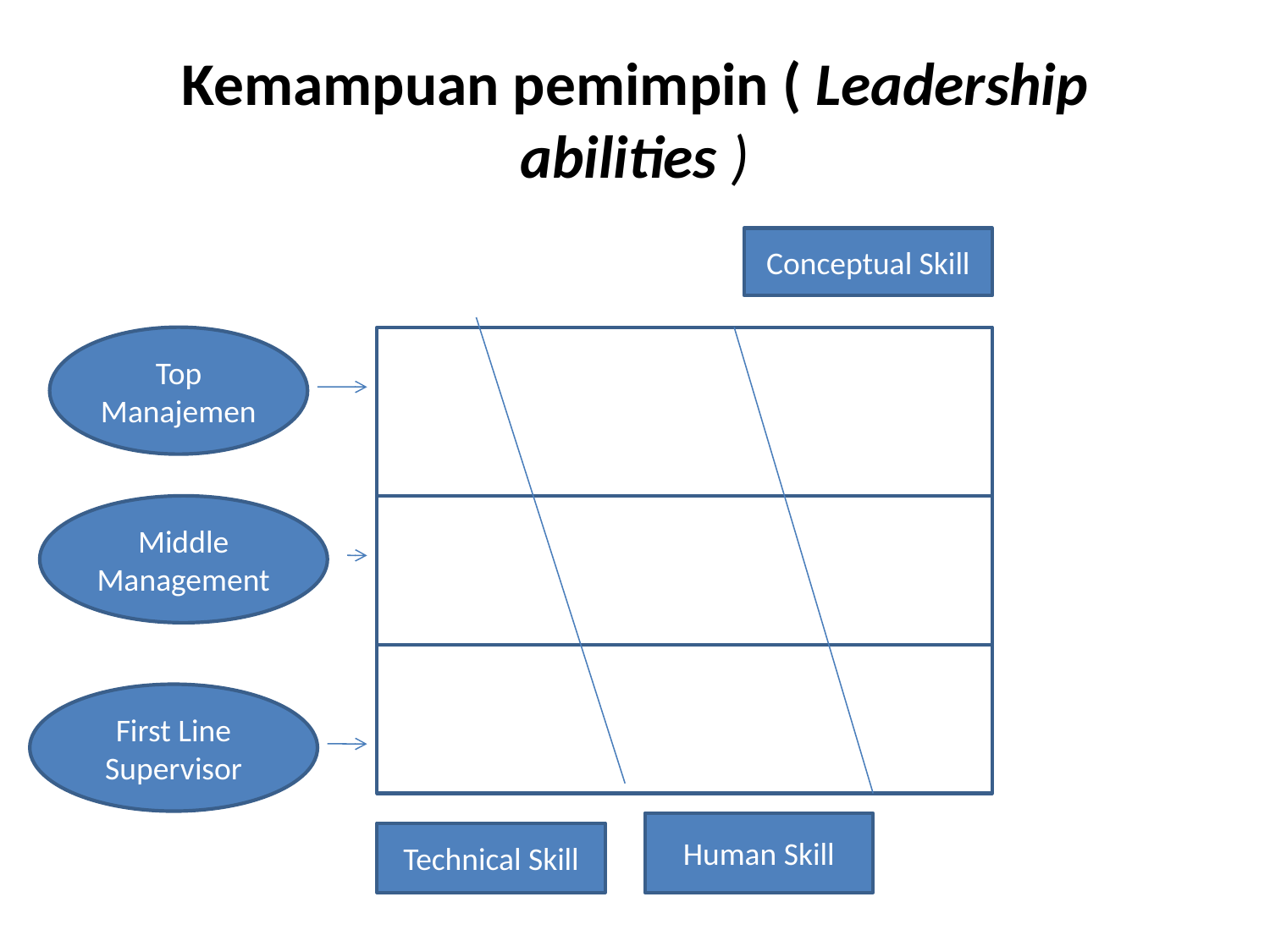

# Kemampuan pemimpin ( Leadership abilities )
Conceptual Skill
Top Manajemen

Middle Management

First Line Supervisor
Human Skill
Technical Skill